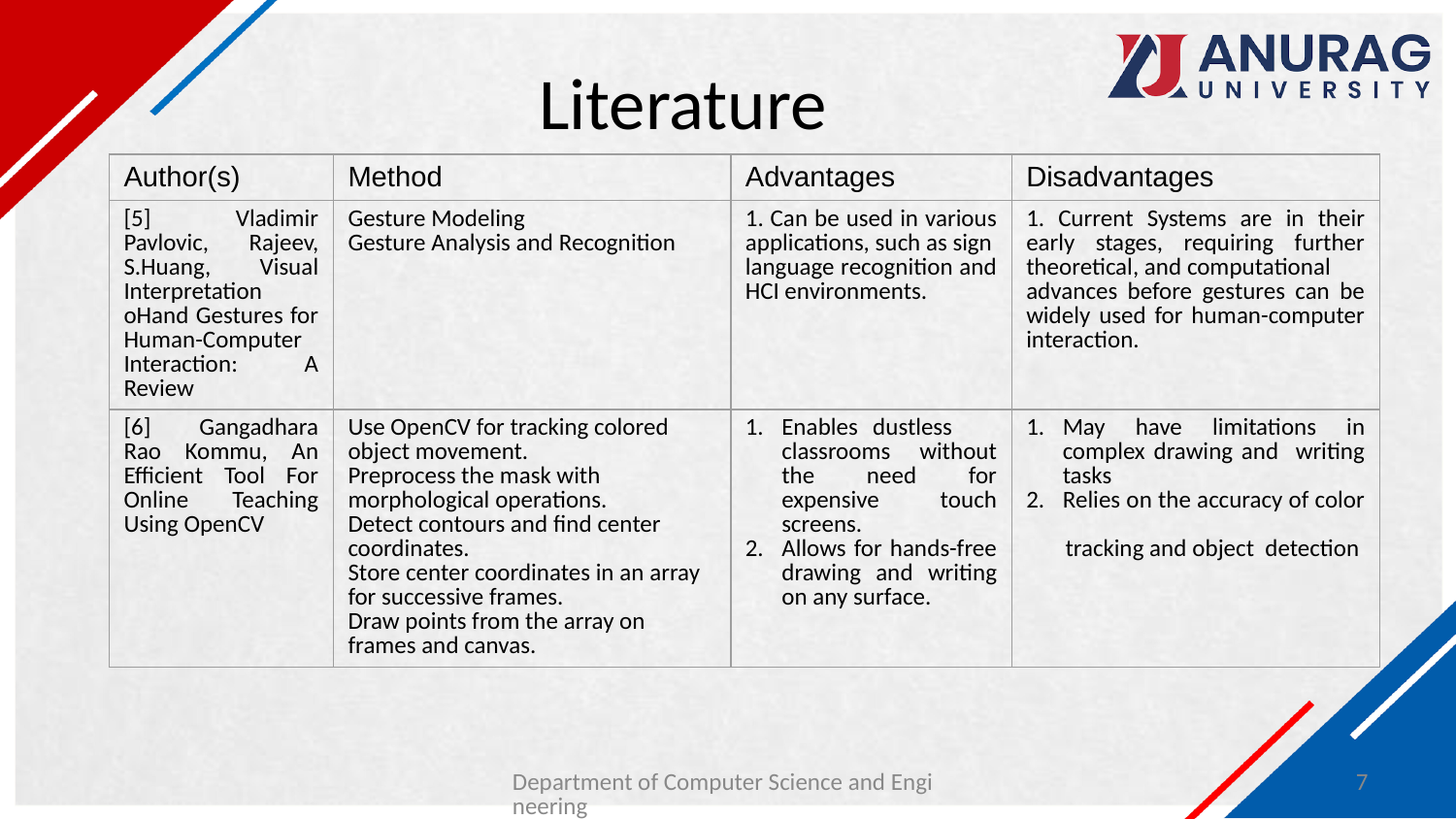

# Literature
| Author(s) | Method | Advantages | Disadvantages |
| --- | --- | --- | --- |
| [5] Vladimir Pavlovic, Rajeev, S.Huang, Visual Interpretation oHand Gestures for Human-Computer Interaction: A Review | Gesture Modeling Gesture Analysis and Recognition | 1. Can be used in various applications, such as sign language recognition and HCI environments. | 1. Current Systems are in their early stages, requiring further theoretical, and computational advances before gestures can be widely used for human-computer interaction. |
| [6] Gangadhara Rao Kommu, An Efficient Tool For Online Teaching Using OpenCV | Use OpenCV for tracking colored object movement. Preprocess the mask with morphological operations. Detect contours and find center coordinates. Store center coordinates in an array for successive frames. Draw points from the array on frames and canvas. | Enables dustless classrooms without the need for expensive touch screens. Allows for hands-free drawing and writing on any surface. | May have limitations in complex drawing and writing tasks 2. Relies on the accuracy of color tracking and object detection |

Department of Computer Science and Engineering
7